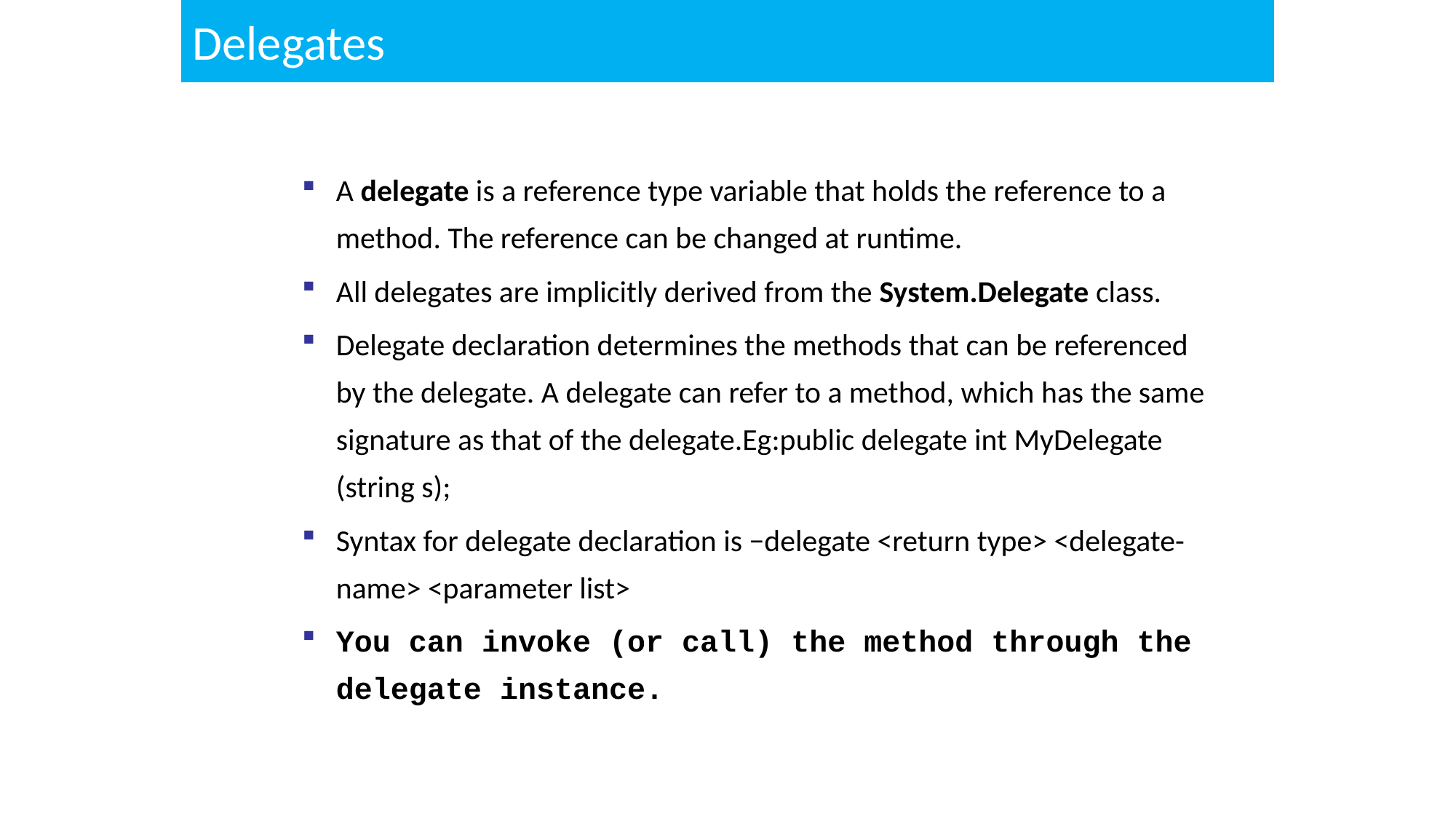

Delegates

A delegate is a reference type variable that holds the reference to a method. The reference can be changed at runtime.
All delegates are implicitly derived from the System.Delegate class.
Delegate declaration determines the methods that can be referenced by the delegate. A delegate can refer to a method, which has the same signature as that of the delegate.Eg:public delegate int MyDelegate (string s);
Syntax for delegate declaration is −delegate <return type> <delegate-name> <parameter list>
You can invoke (or call) the method through the delegate instance.